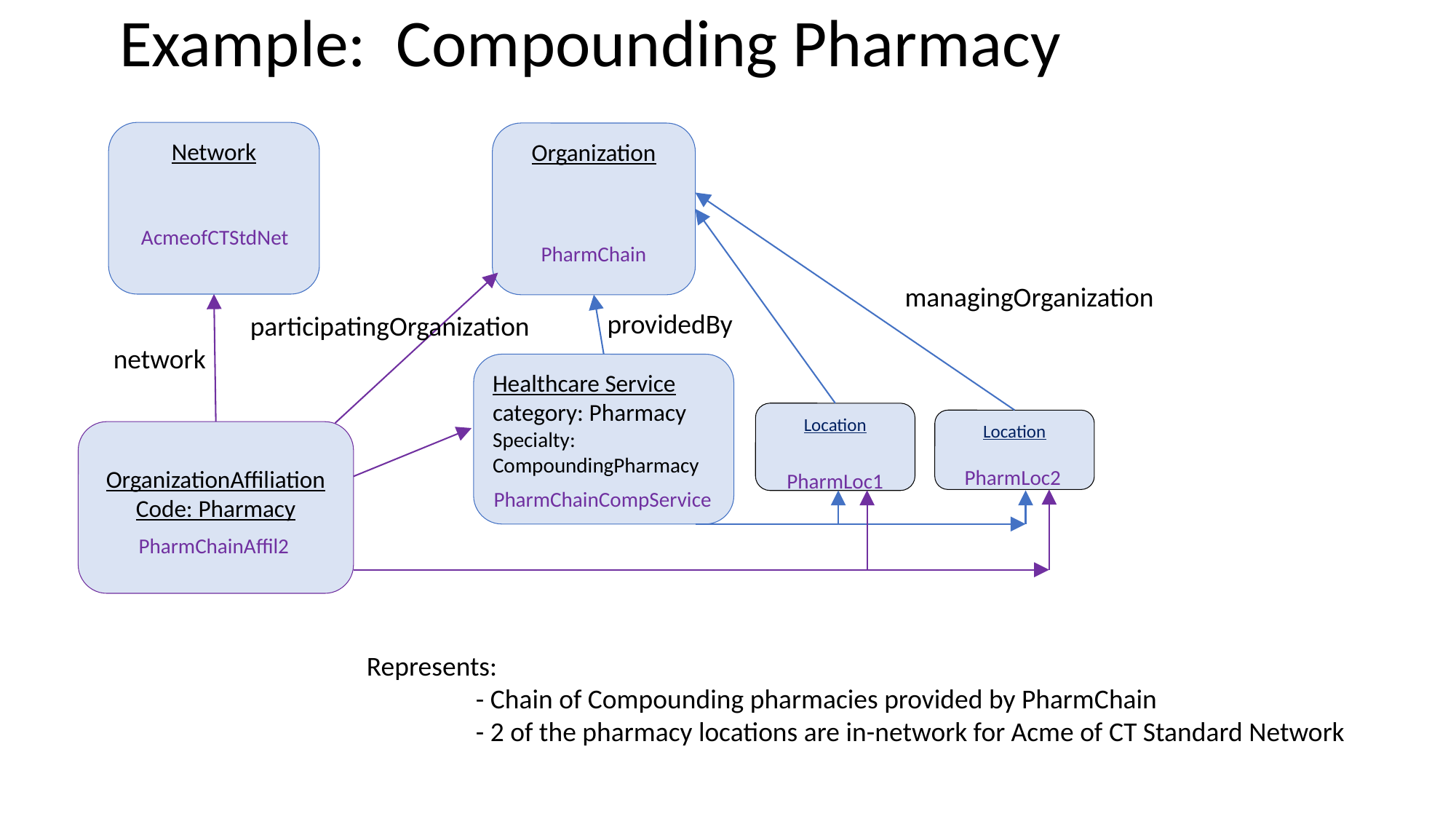

# Example:  Compounding Pharmacy
Network

Organization
AcmeofCTStdNet
PharmChain
managingOrganization
providedBy
participatingOrganization
network
Healthcare Service
category: Pharmacy
Specialty:  CompoundingPharmacy
Location
Location
OrganizationAffiliation
Code: Pharmacy
PharmLoc2
PharmLoc1
PharmChainCompService
PharmChainAffil2
Represents:
	- Chain of Compounding pharmacies provided by PharmChain
	- 2 of the pharmacy locations are in-network for Acme of CT Standard Network

8
8